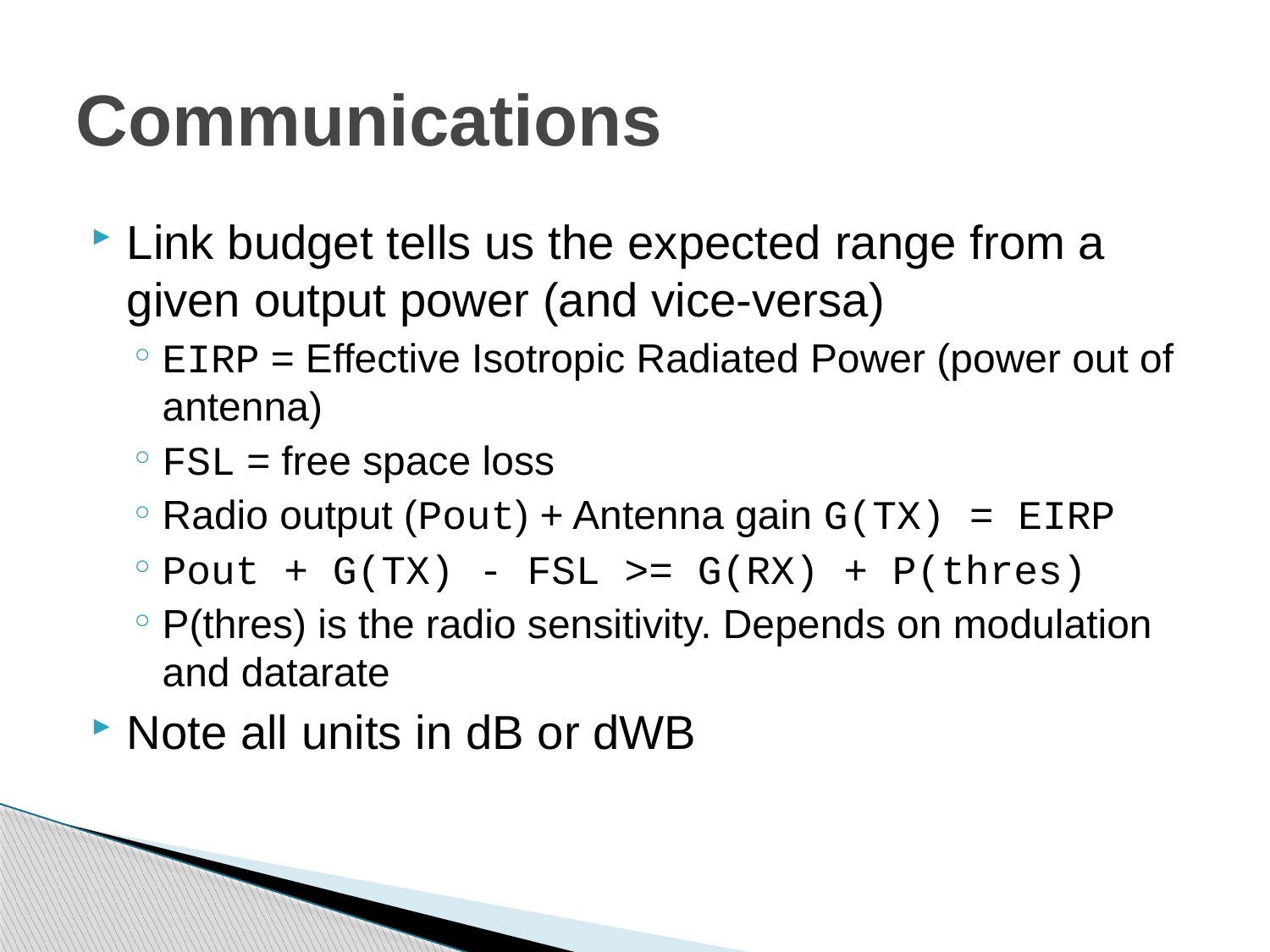

# Communications
Link budget tells us the expected range from a given output power (and vice-versa)
EIRP = Effective Isotropic Radiated Power (power out of antenna)
FSL = free space loss
Radio output (Pout) + Antenna gain G(TX) = EIRP
Pout + G(TX) - FSL >= G(RX) + P(thres)
P(thres) is the radio sensitivity. Depends on modulation and datarate
Note all units in dB or dWB